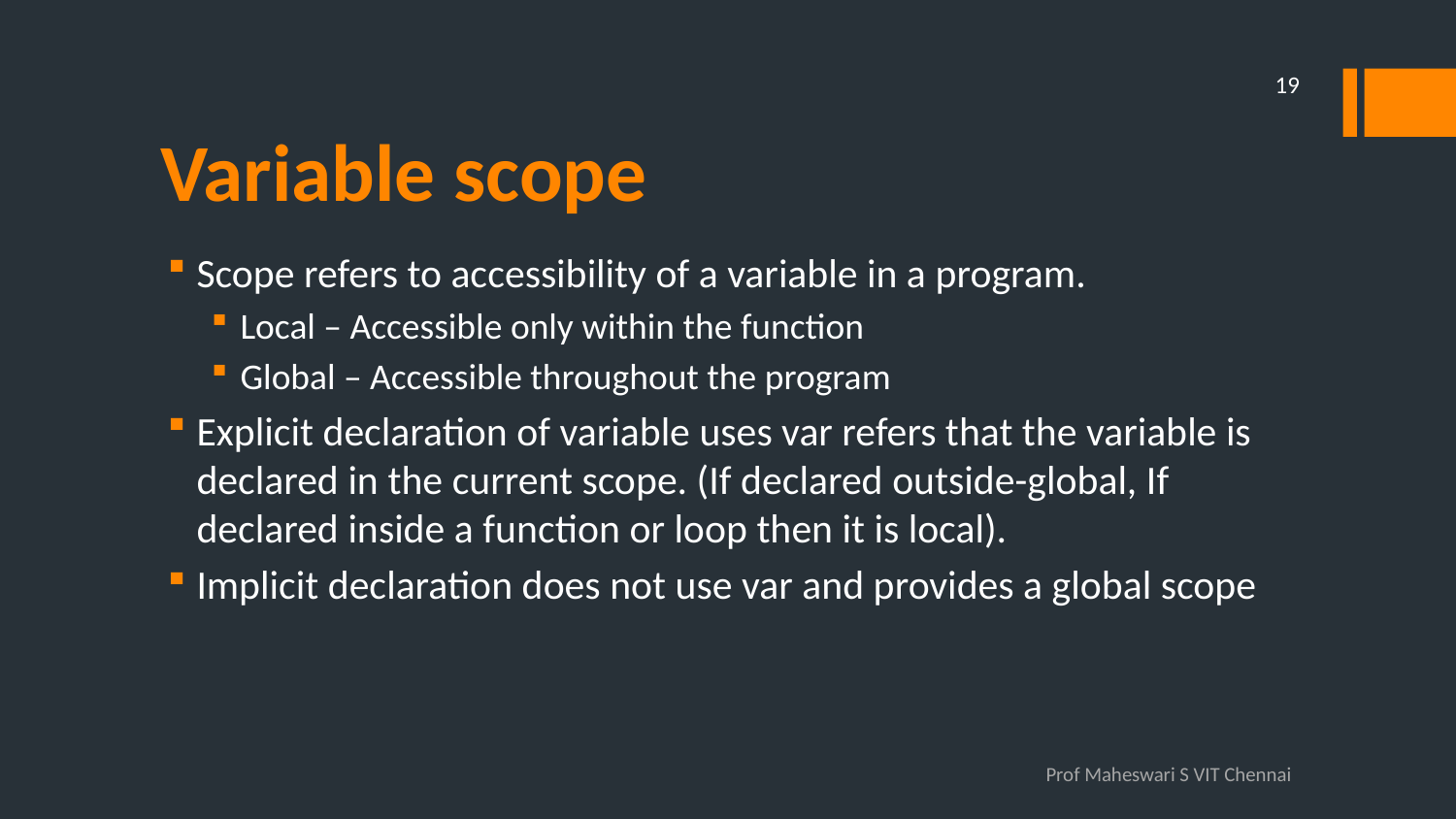

19
# Variable scope
Scope refers to accessibility of a variable in a program.
Local – Accessible only within the function
Global – Accessible throughout the program
Explicit declaration of variable uses var refers that the variable is declared in the current scope. (If declared outside-global, If declared inside a function or loop then it is local).
Implicit declaration does not use var and provides a global scope

Prof Maheswari S VIT Chennai